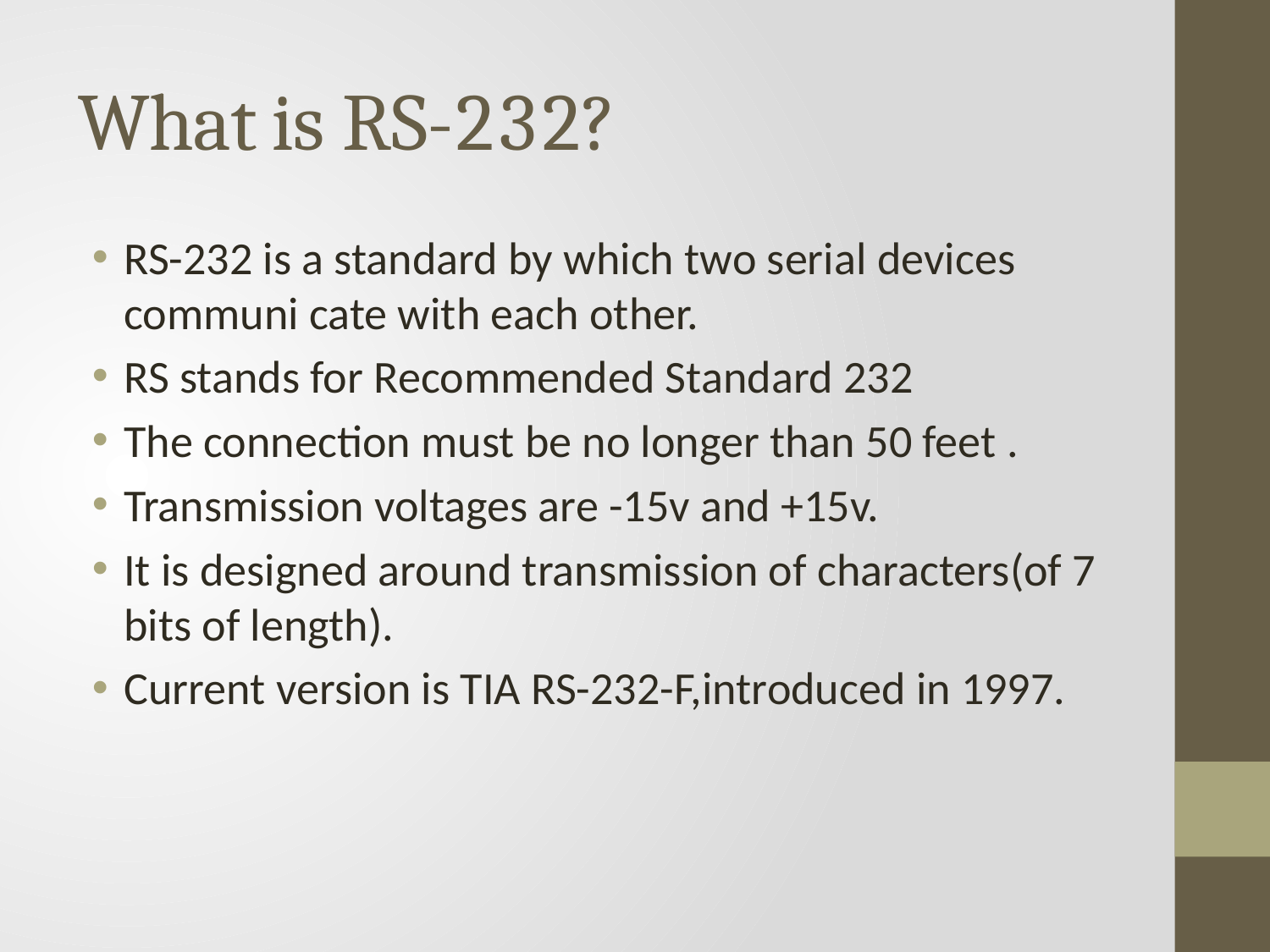

# What is RS-232?
RS-232 is a standard by which two serial devices communi cate with each other.
RS stands for Recommended Standard 232
The connection must be no longer than 50 feet .
Transmission voltages are -15v and +15v.
It is designed around transmission of characters(of 7 bits of length).
Current version is TIA RS-232-F,introduced in 1997.